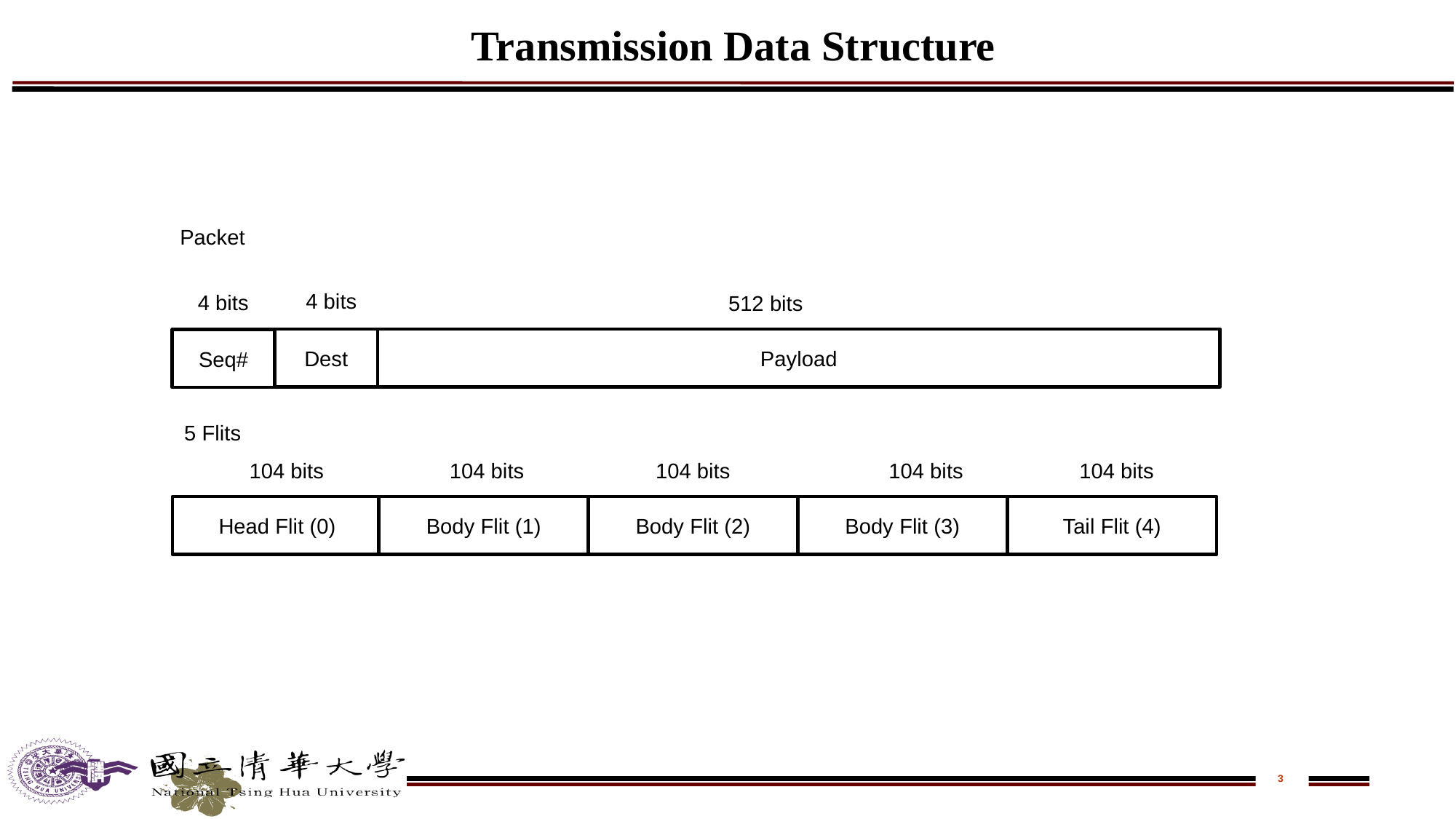

# Transmission Data Structure

Packet
4 bits
4 bits
512 bits
Payload
Dest
Seq#
5 Flits
104 bits
104 bits
104 bits
104 bits
104 bits
Tail Flit (4)
Body Flit (1)
Body Flit (2)
Body Flit (3)
Head Flit (0)